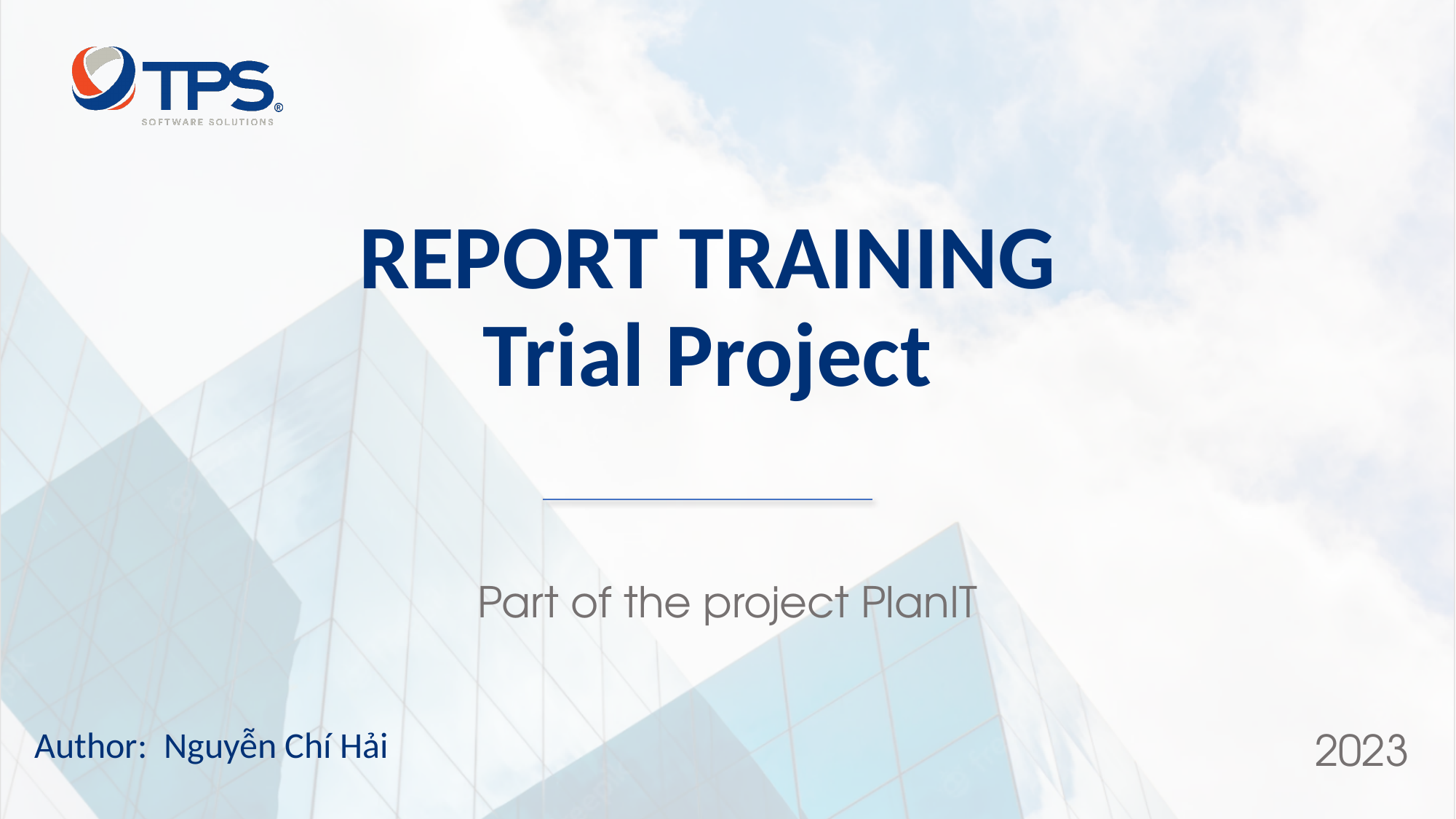

REPORT TRAINING
Trial Project
Part of the project PlanIT
Author:  Nguyễn Chí Hải
2023